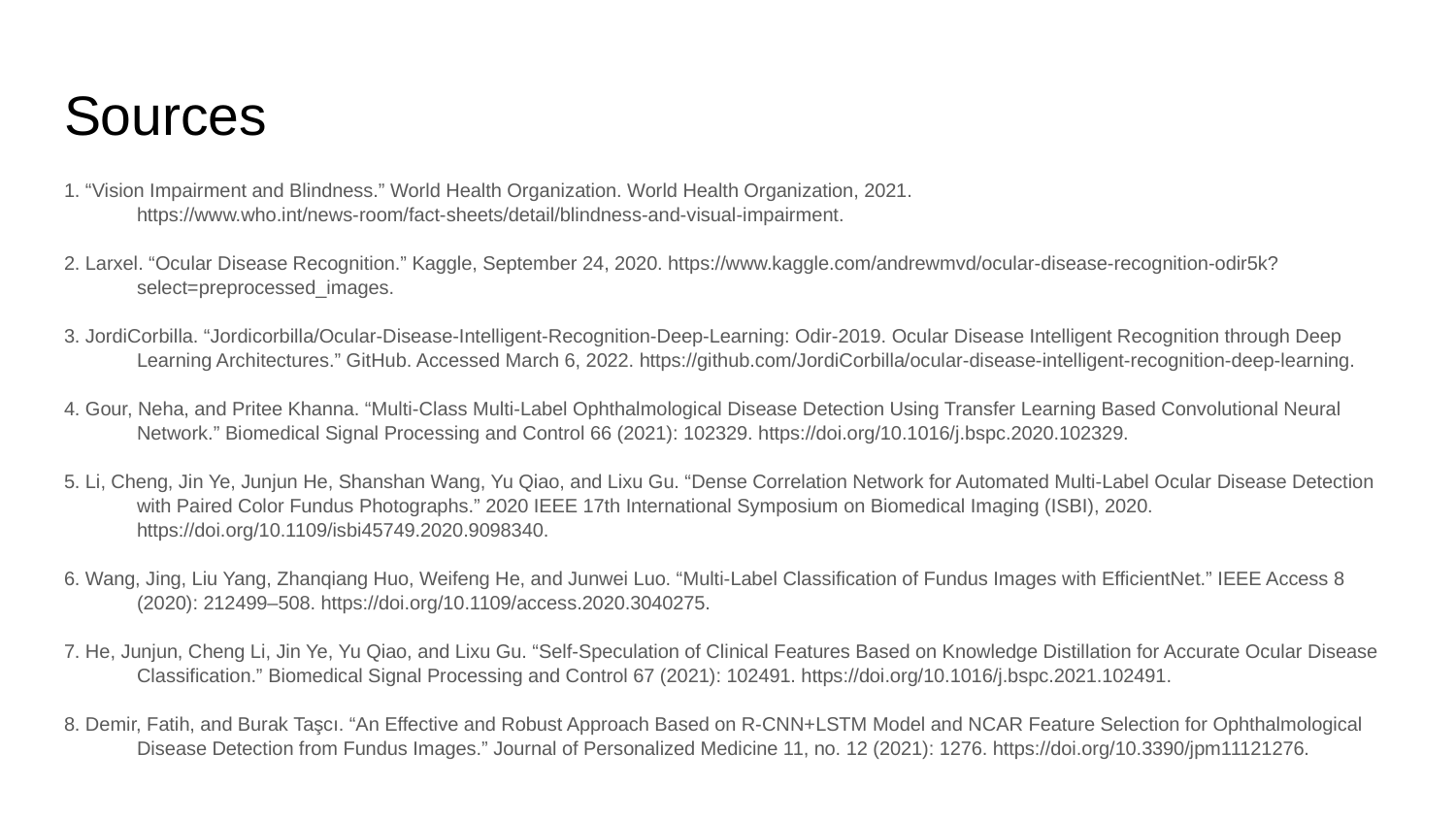

# Sources
1. “Vision Impairment and Blindness.” World Health Organization. World Health Organization, 2021. https://www.who.int/news-room/fact-sheets/detail/blindness-and-visual-impairment.
2. Larxel. “Ocular Disease Recognition.” Kaggle, September 24, 2020. https://www.kaggle.com/andrewmvd/ocular-disease-recognition-odir5k?select=preprocessed_images.
3. JordiCorbilla. “Jordicorbilla/Ocular-Disease-Intelligent-Recognition-Deep-Learning: Odir-2019. Ocular Disease Intelligent Recognition through Deep Learning Architectures.” GitHub. Accessed March 6, 2022. https://github.com/JordiCorbilla/ocular-disease-intelligent-recognition-deep-learning.
4. Gour, Neha, and Pritee Khanna. “Multi-Class Multi-Label Ophthalmological Disease Detection Using Transfer Learning Based Convolutional Neural Network.” Biomedical Signal Processing and Control 66 (2021): 102329. https://doi.org/10.1016/j.bspc.2020.102329.
5. Li, Cheng, Jin Ye, Junjun He, Shanshan Wang, Yu Qiao, and Lixu Gu. “Dense Correlation Network for Automated Multi-Label Ocular Disease Detection with Paired Color Fundus Photographs.” 2020 IEEE 17th International Symposium on Biomedical Imaging (ISBI), 2020. https://doi.org/10.1109/isbi45749.2020.9098340.
6. Wang, Jing, Liu Yang, Zhanqiang Huo, Weifeng He, and Junwei Luo. “Multi-Label Classification of Fundus Images with EfficientNet.” IEEE Access 8 (2020): 212499–508. https://doi.org/10.1109/access.2020.3040275.
7. He, Junjun, Cheng Li, Jin Ye, Yu Qiao, and Lixu Gu. “Self-Speculation of Clinical Features Based on Knowledge Distillation for Accurate Ocular Disease Classification.” Biomedical Signal Processing and Control 67 (2021): 102491. https://doi.org/10.1016/j.bspc.2021.102491.
8. Demir, Fatih, and Burak Taşcı. “An Effective and Robust Approach Based on R-CNN+LSTM Model and NCAR Feature Selection for Ophthalmological Disease Detection from Fundus Images.” Journal of Personalized Medicine 11, no. 12 (2021): 1276. https://doi.org/10.3390/jpm11121276.